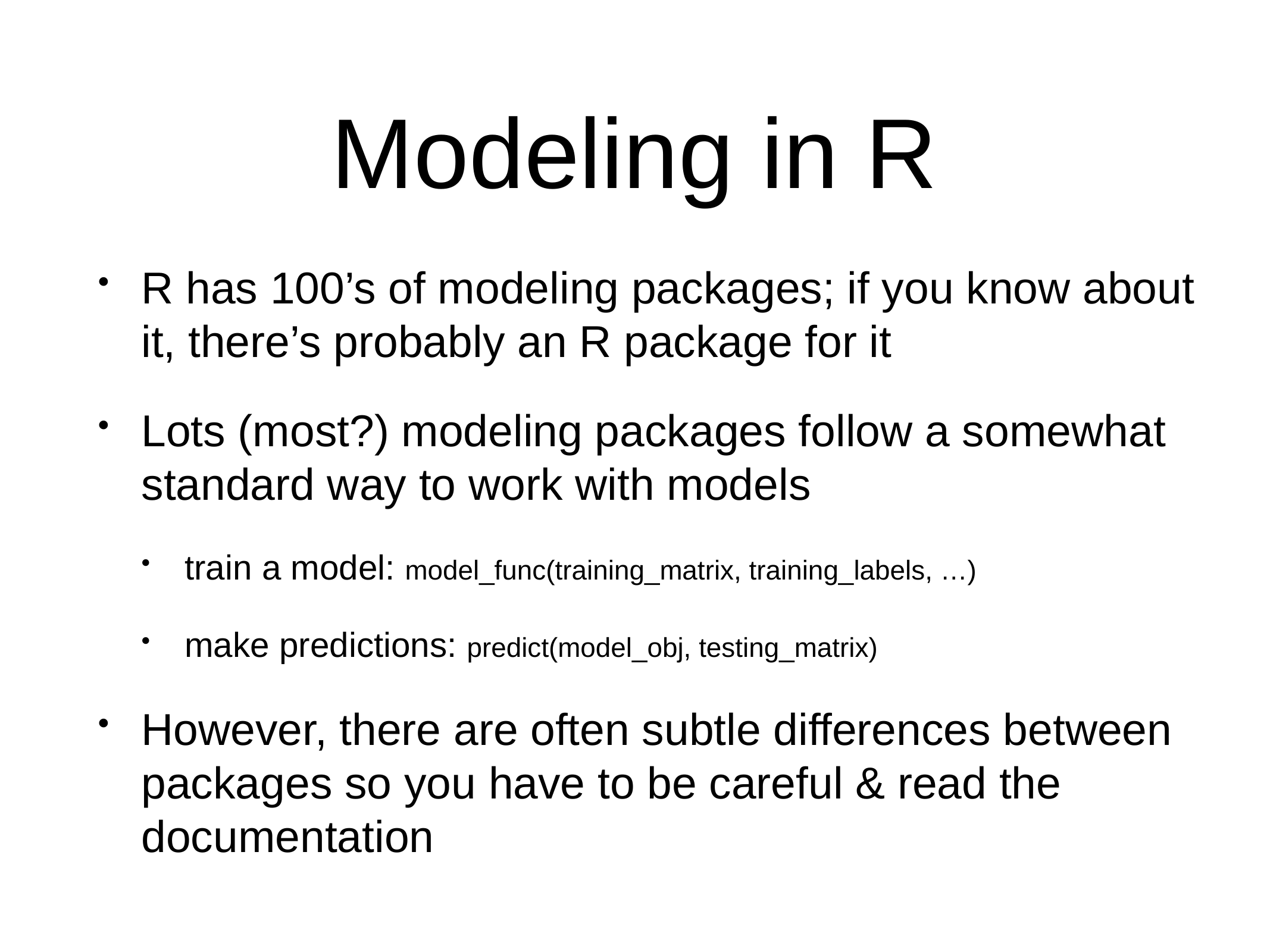

# Modeling in R
R has 100’s of modeling packages; if you know about it, there’s probably an R package for it
Lots (most?) modeling packages follow a somewhat standard way to work with models
train a model: model_func(training_matrix, training_labels, …)
make predictions: predict(model_obj, testing_matrix)
However, there are often subtle differences between packages so you have to be careful & read the documentation